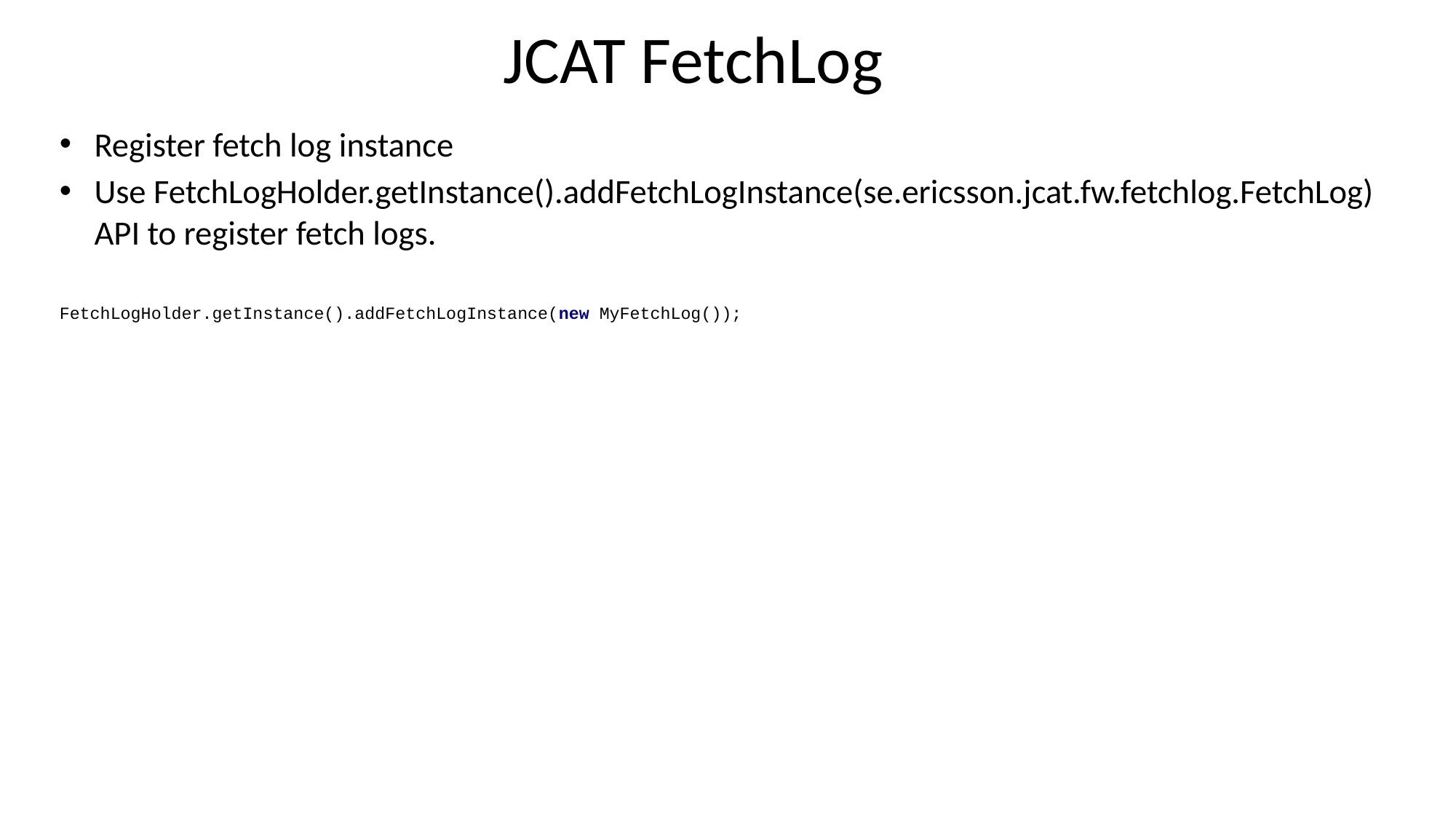

# JCAT FetchLog
Register fetch log instance
Use FetchLogHolder.getInstance().addFetchLogInstance(se.ericsson.jcat.fw.fetchlog.FetchLog) API to register fetch logs.

FetchLogHolder.getInstance().addFetchLogInstance(new MyFetchLog());